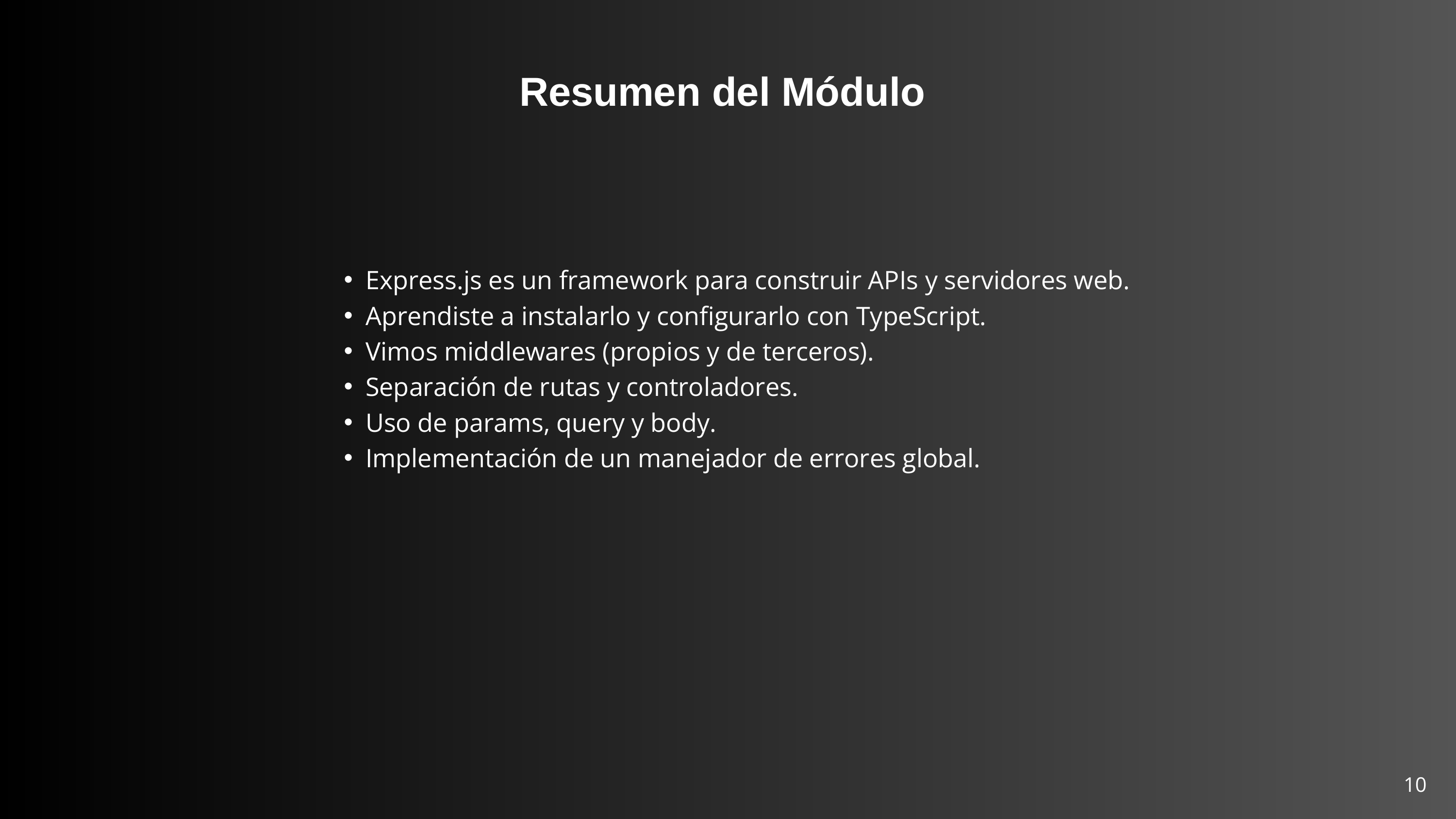

Resumen del Módulo
Express.js es un framework para construir APIs y servidores web.
Aprendiste a instalarlo y configurarlo con TypeScript.
Vimos middlewares (propios y de terceros).
Separación de rutas y controladores.
Uso de params, query y body.
Implementación de un manejador de errores global.
10